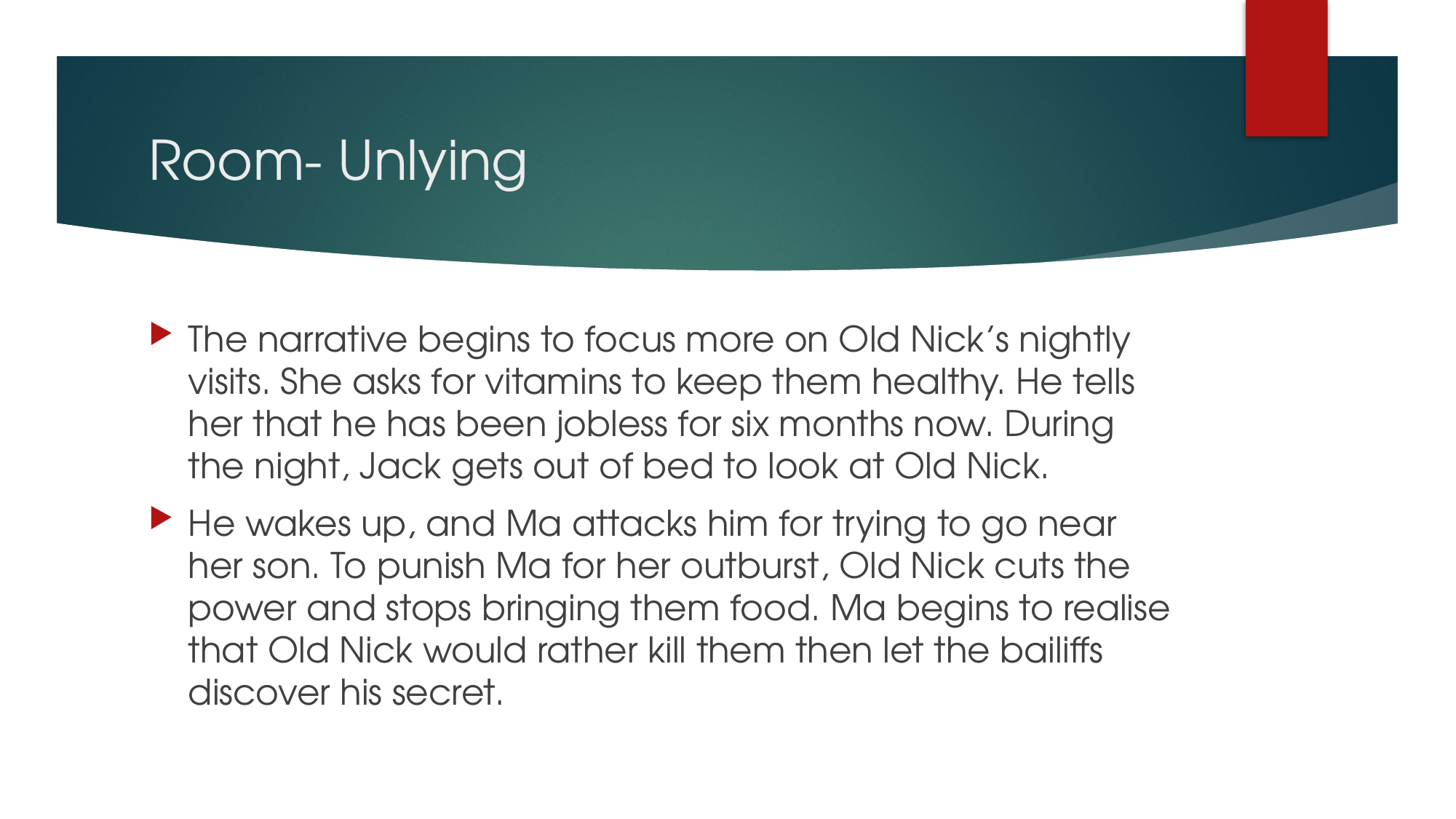

# Room- Unlying
The narrative begins to focus more on Old Nick’s nightly visits. She asks for vitamins to keep them healthy. He tells her that he has been jobless for six months now. During the night, Jack gets out of bed to look at Old Nick.
He wakes up, and Ma attacks him for trying to go near her son. To punish Ma for her outburst, Old Nick cuts the power and stops bringing them food. Ma begins to realise that Old Nick would rather kill them then let the bailiffs discover his secret.